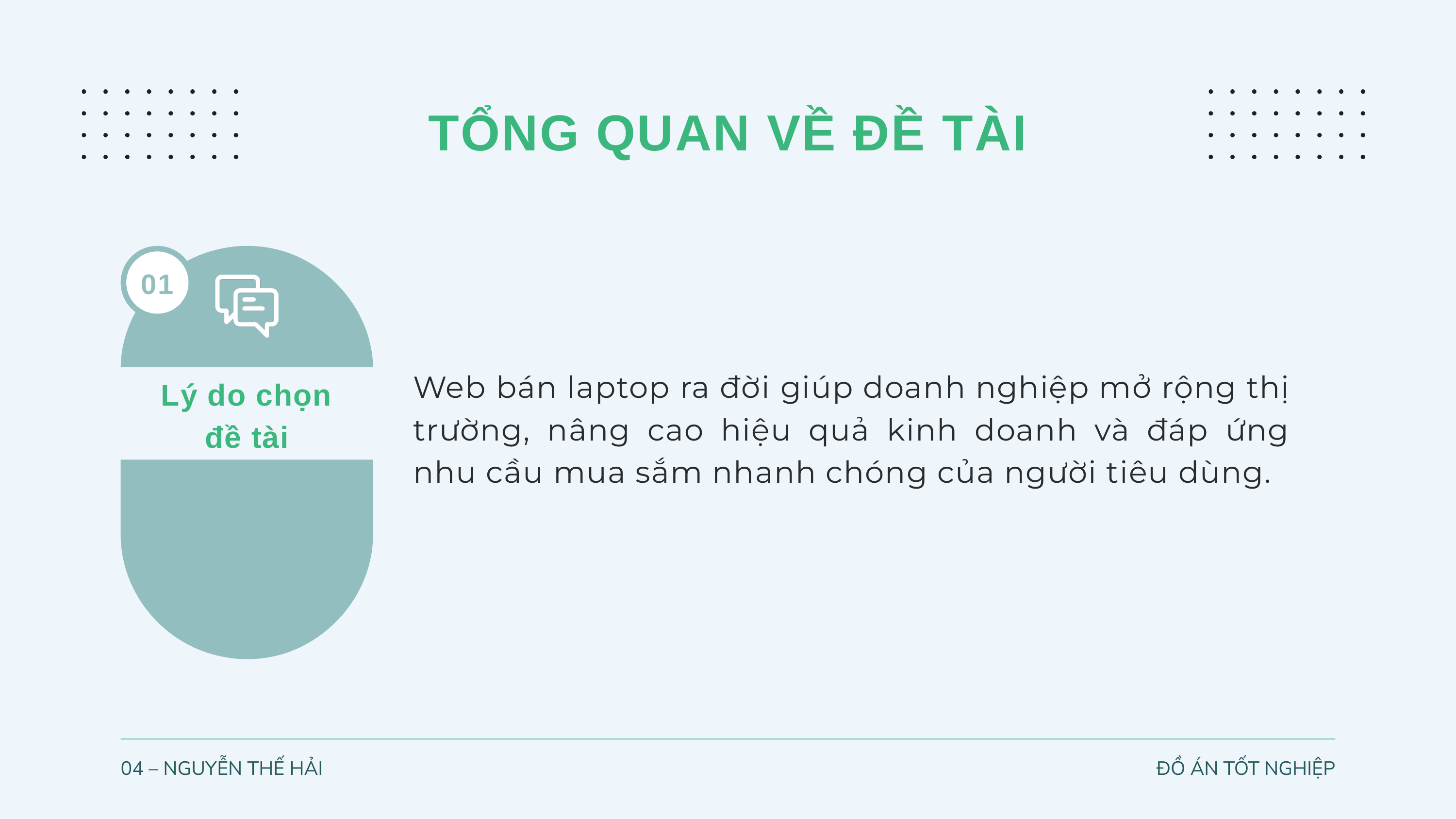

TỔNG QUAN VỀ ĐỀ TÀI

01

Web bán laptop ra đời giúp doanh nghiệp mở rộng thị trường, nâng cao hiệu quả kinh doanh và đáp ứng nhu cầu mua sắm nhanh chóng của người tiêu dùng.
Lý do chọn đề tài

04 – NGUYỄN THẾ HẢI
ĐỒ ÁN TỐT NGHIỆP